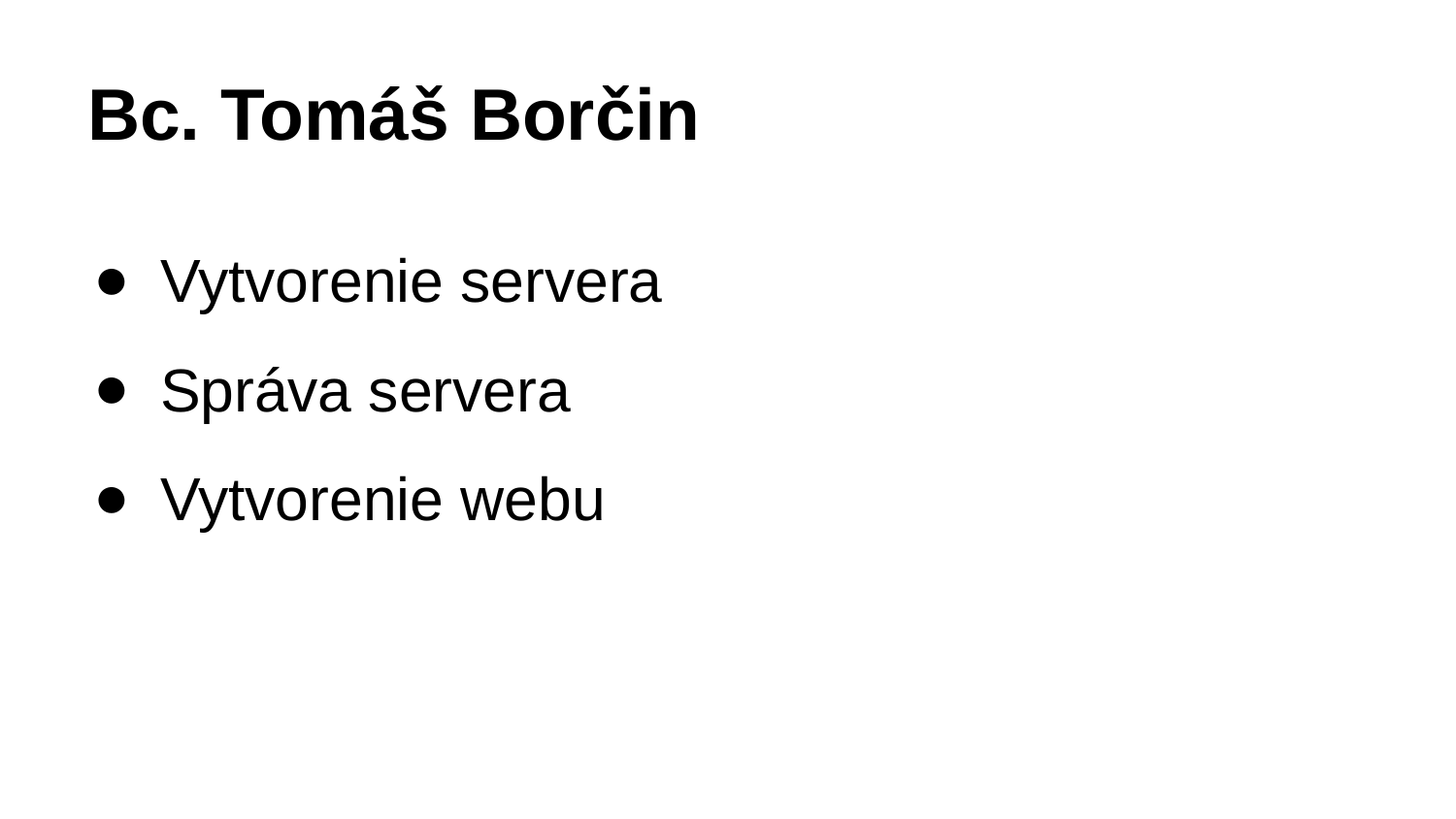

# Bc. Tomáš Borčin
Vytvorenie servera
Správa servera
Vytvorenie webu